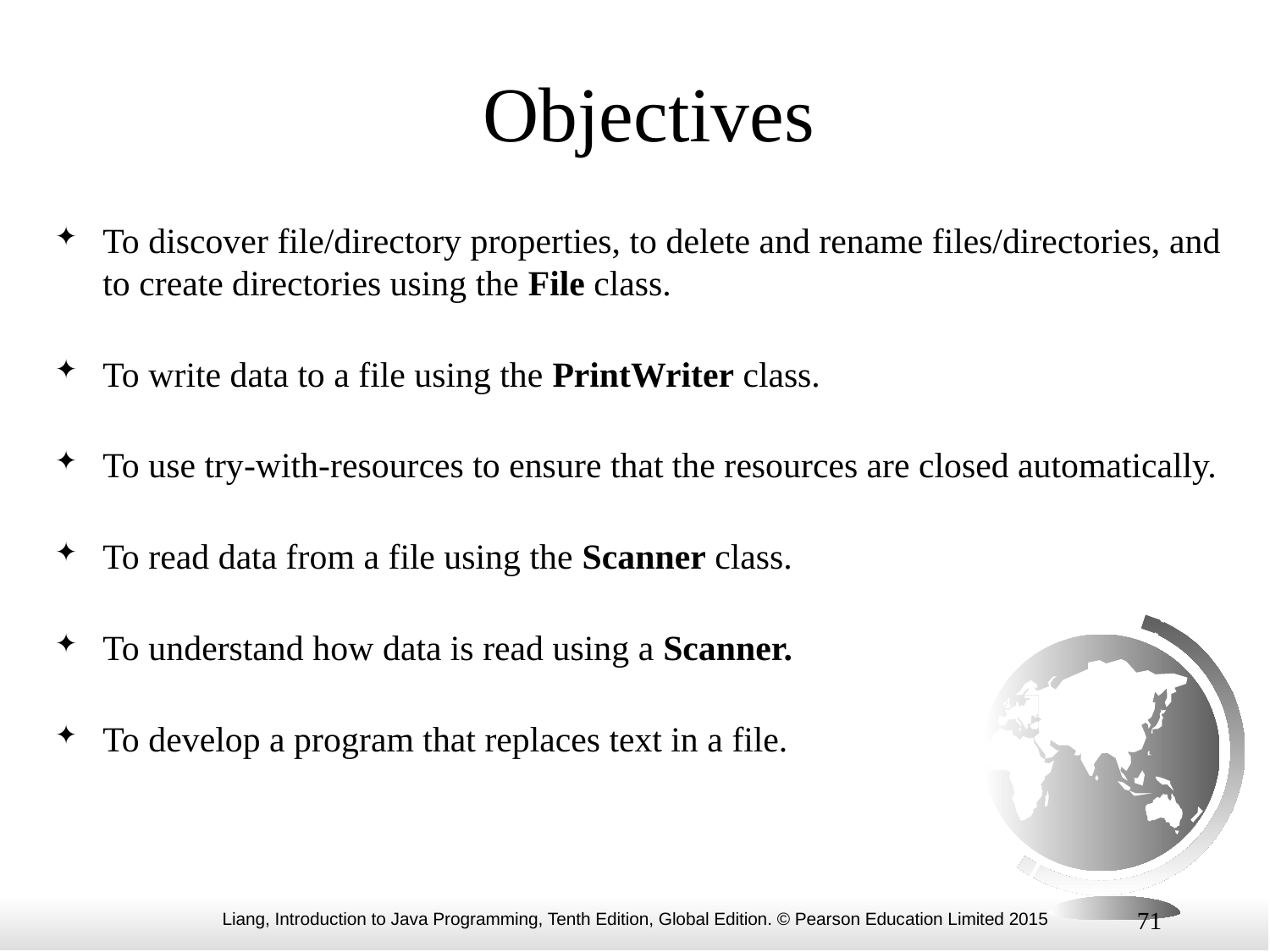

# Objectives
To discover file/directory properties, to delete and rename files/directories, and to create directories using the File class.

To write data to a file using the PrintWriter class.

To use try-with-resources to ensure that the resources are closed automatically.

To read data from a file using the Scanner class.

To understand how data is read using a Scanner.

To develop a program that replaces text in a file.

71